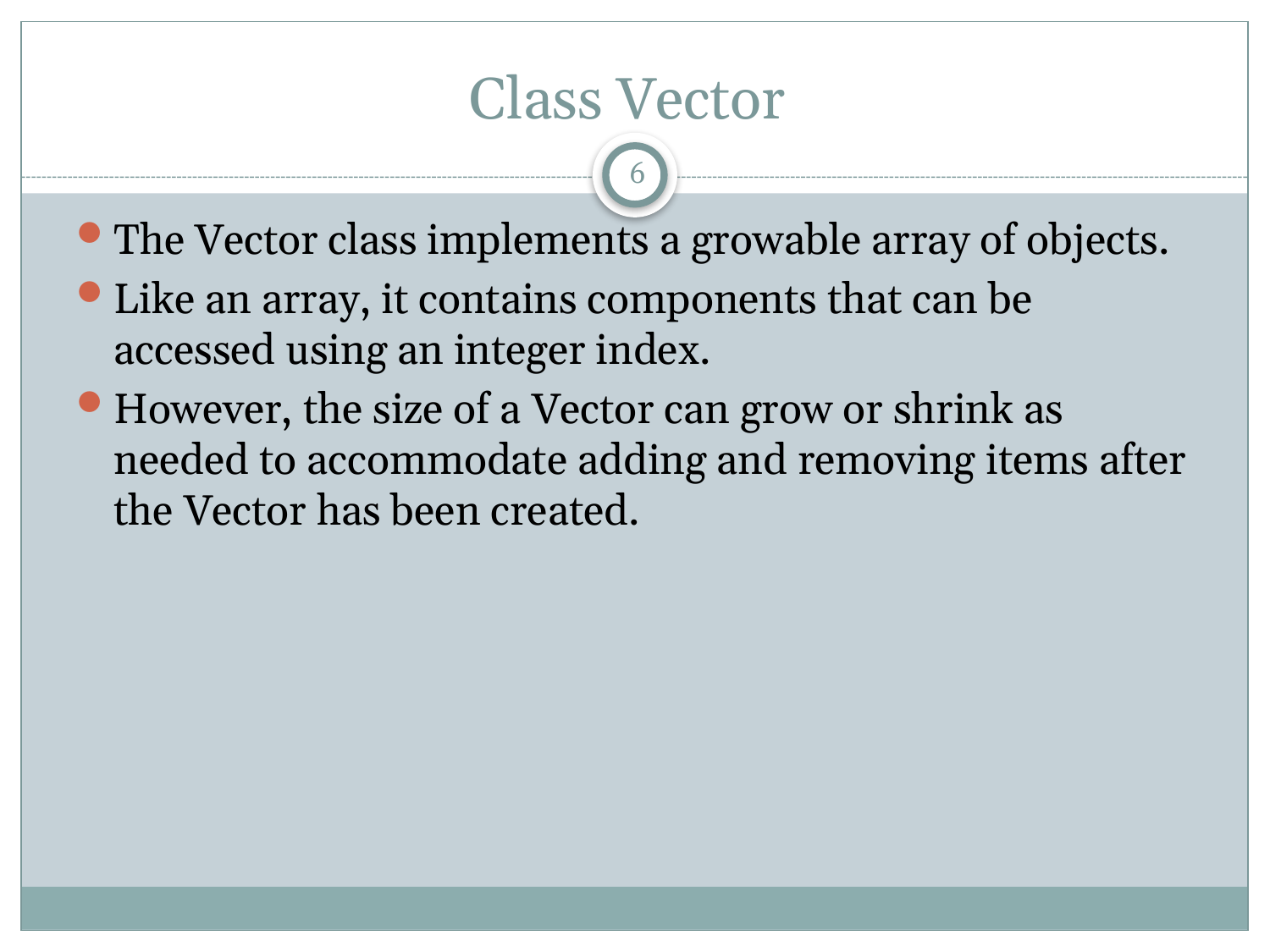

# Class Vector
6
The Vector class implements a growable array of objects.
Like an array, it contains components that can be accessed using an integer index.
However, the size of a Vector can grow or shrink as needed to accommodate adding and removing items after the Vector has been created.